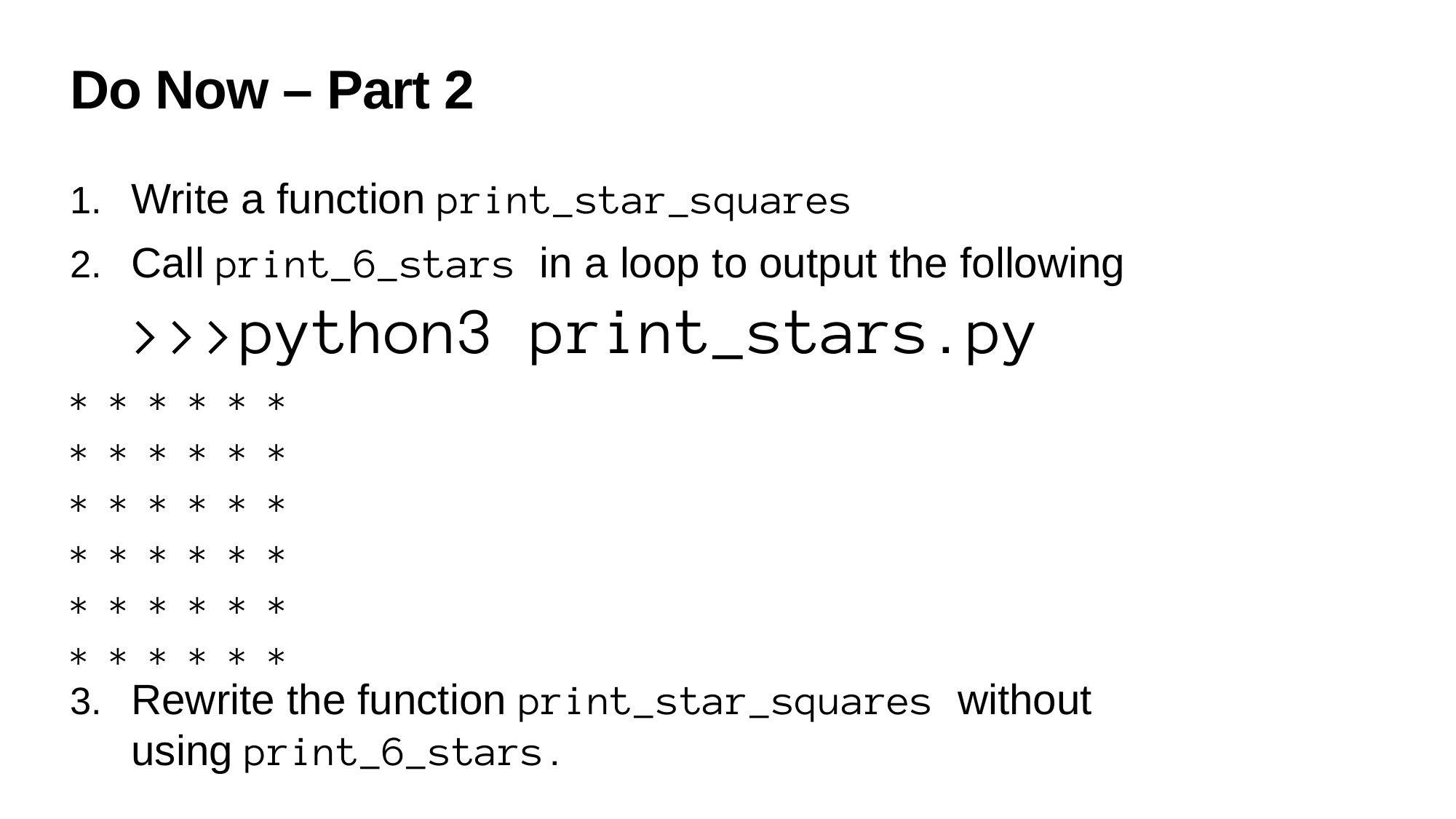

# Do Now – Part 2
Write a function print_star_squares
Call print_6_stars in a loop to output the following >>>python3 print_stars.py
* * * * * *
* * * * * *
* * * * * *
* * * * * *
* * * * * *
* * * * * *
Rewrite the function print_star_squares without using print_6_stars.